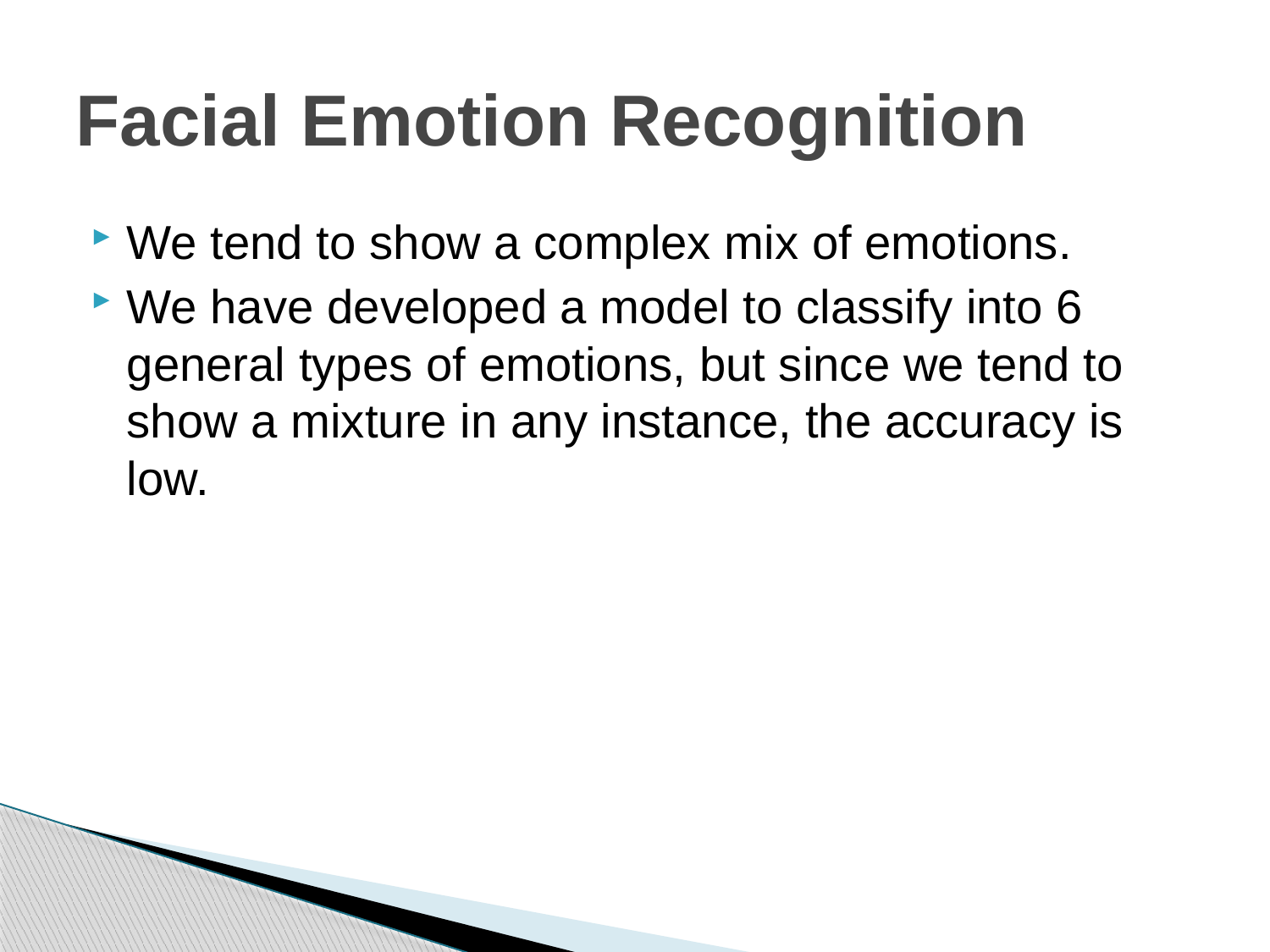

# Facial Emotion Recognition
We tend to show a complex mix of emotions.
We have developed a model to classify into 6 general types of emotions, but since we tend to show a mixture in any instance, the accuracy is low.